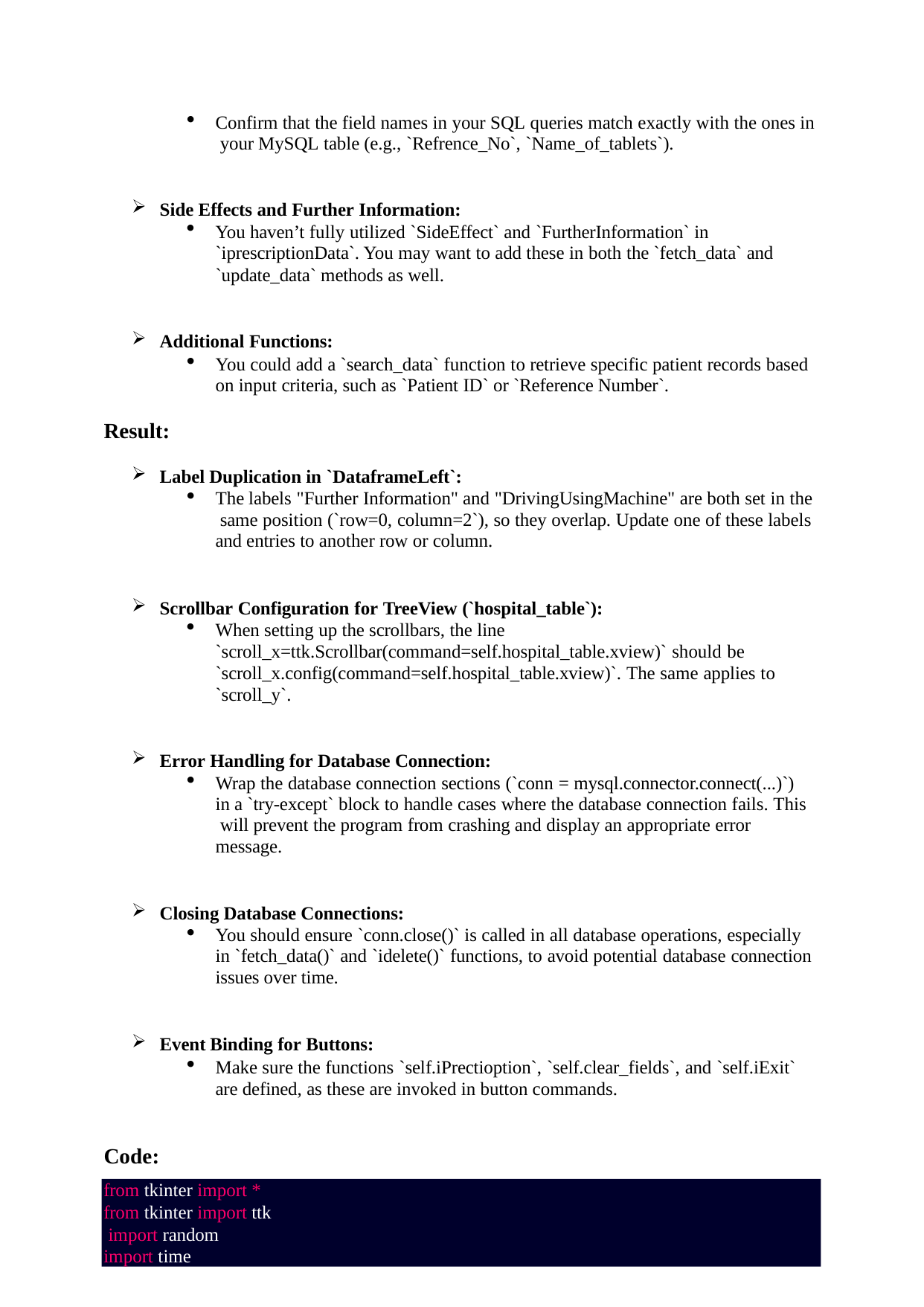

Confirm that the field names in your SQL queries match exactly with the ones in  your MySQL table (e.g., `Refrence_No`, `Name_of_tablets`).

Side Effects and Further Information:
You haven’t fully utilized `SideEffect` and `FurtherInformation` in
`iprescriptionData`. You may want to add these in both the `fetch_data` and
`update_data` methods as well.

Additional Functions:
You could add a `search_data` function to retrieve specific patient records based  on input criteria, such as `Patient ID` or `Reference Number`.

Result:

Label Duplication in `DataframeLeft`:
The labels "Further Information" and "DrivingUsingMachine" are both set in the  same position (`row=0, column=2`), so they overlap. Update one of these labels  and entries to another row or column.

Scrollbar Configuration for TreeView (`hospital_table`):
When setting up the scrollbars, the line
`scroll_x=ttk.Scrollbar(command=self.hospital_table.xview)` should be
`scroll_x.config(command=self.hospital_table.xview)`. The same applies to
`scroll_y`.

Error Handling for Database Connection:
Wrap the database connection sections (`conn = mysql.connector.connect(...)`)  in a `try-except` block to handle cases where the database connection fails. This  will prevent the program from crashing and display an appropriate error  message.

Closing Database Connections:
You should ensure `conn.close()` is called in all database operations, especially  in `fetch_data()` and `idelete()` functions, to avoid potential database connection  issues over time.

Event Binding for Buttons:
Make sure the functions `self.iPrectioption`, `self.clear_fields`, and `self.iExit`  are defined, as these are invoked in button commands.

Code:
from tkinter import *
from tkinter import ttk  import random
import time